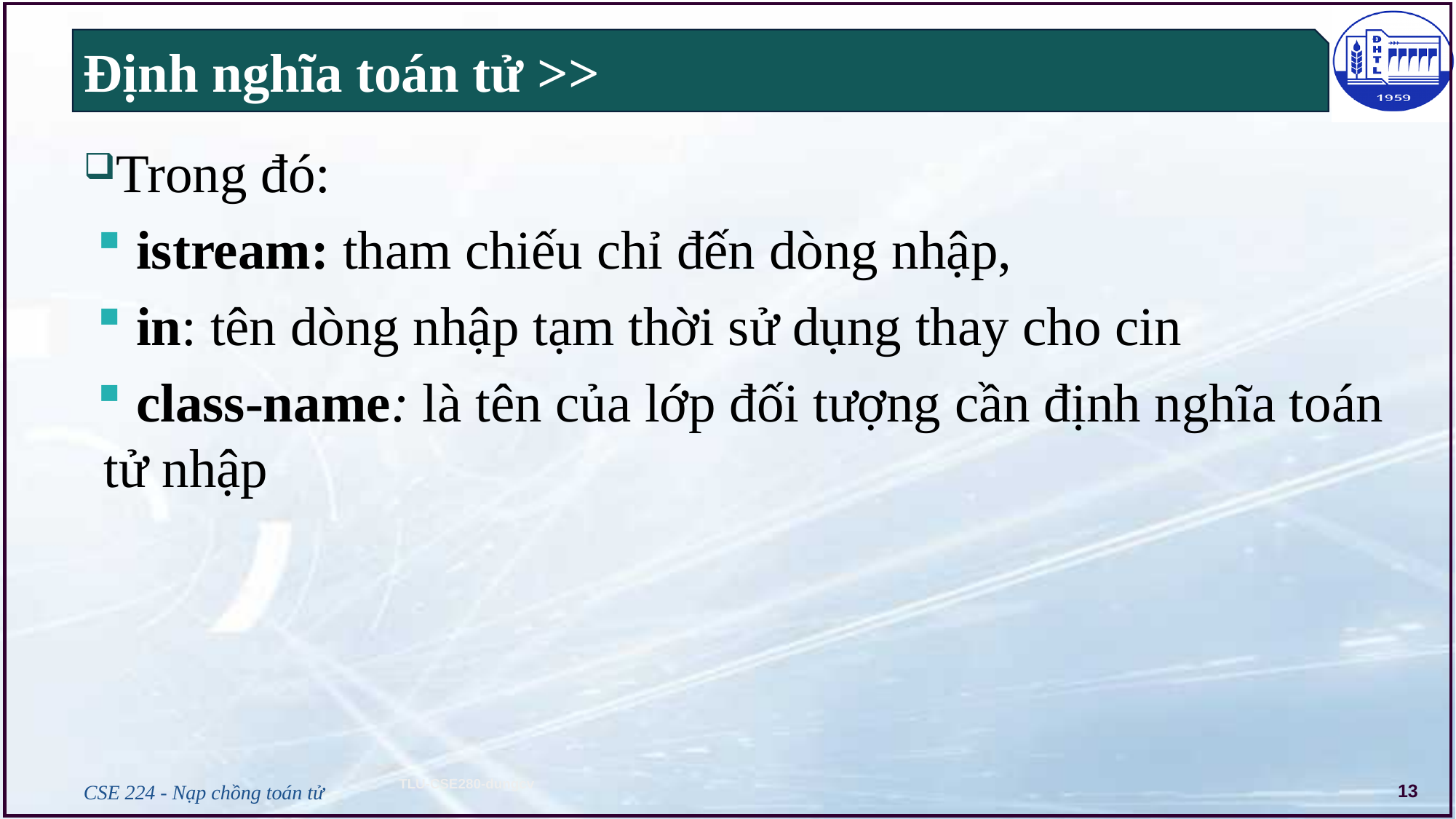

# Định nghĩa toán tử >>
Trong đó:
 istream: tham chiếu chỉ đến dòng nhập,
 in: tên dòng nhập tạm thời sử dụng thay cho cin
 class-name: là tên của lớp đối tượng cần định nghĩa toán tử nhập
CSE 224 - Nạp chồng toán tử
13